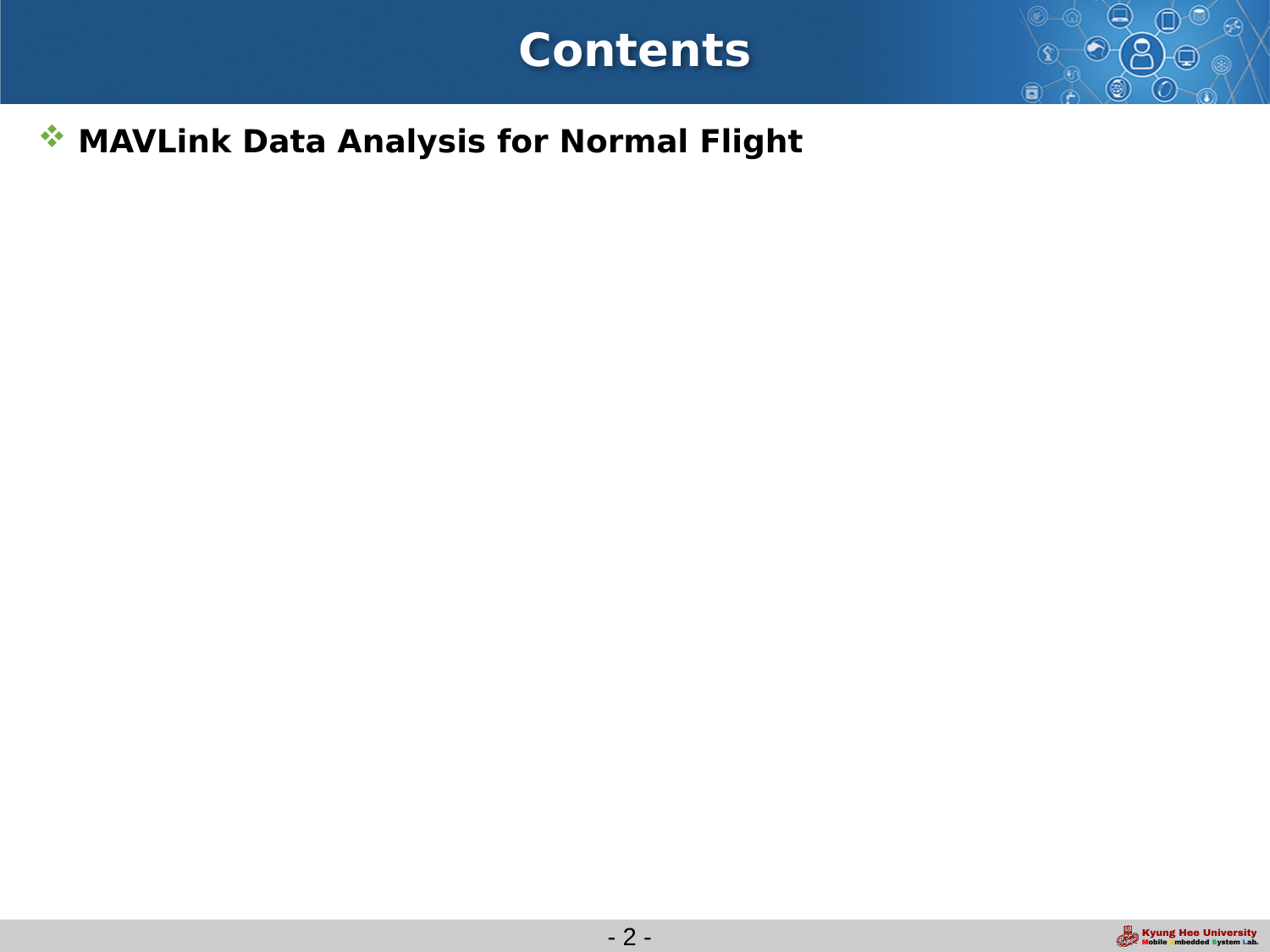

# Contents
MAVLink Data Analysis for Normal Flight